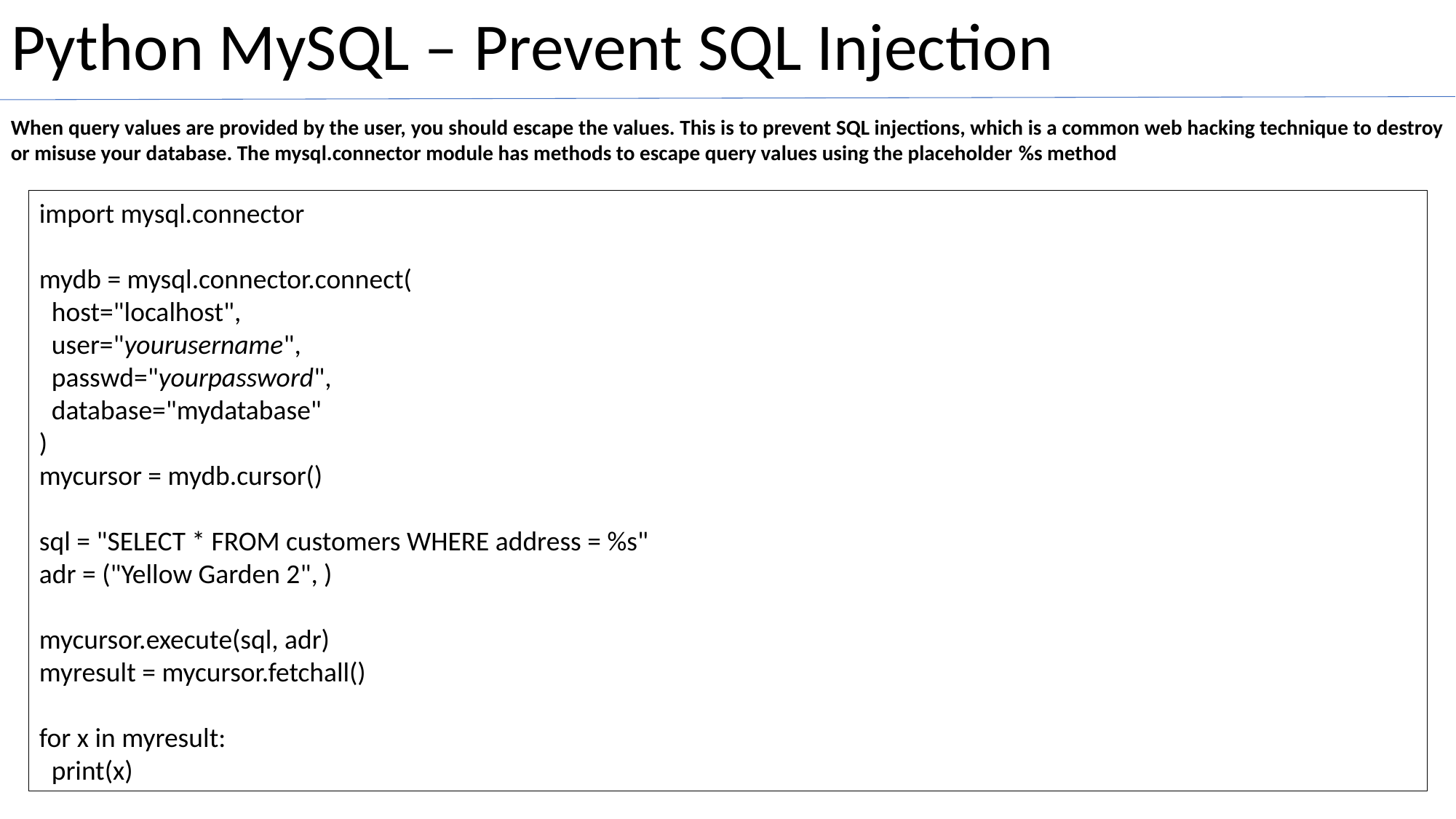

# Python MySQL – Prevent SQL Injection
When query values are provided by the user, you should escape the values. This is to prevent SQL injections, which is a common web hacking technique to destroy or misuse your database. The mysql.connector module has methods to escape query values using the placeholder %s method
import mysql.connector
mydb = mysql.connector.connect(
  host="localhost",
  user="yourusername",
  passwd="yourpassword",
  database="mydatabase"
)
mycursor = mydb.cursor()
sql = "SELECT * FROM customers WHERE address = %s"
adr = ("Yellow Garden 2", )
mycursor.execute(sql, adr)
myresult = mycursor.fetchall()
for x in myresult:
  print(x)